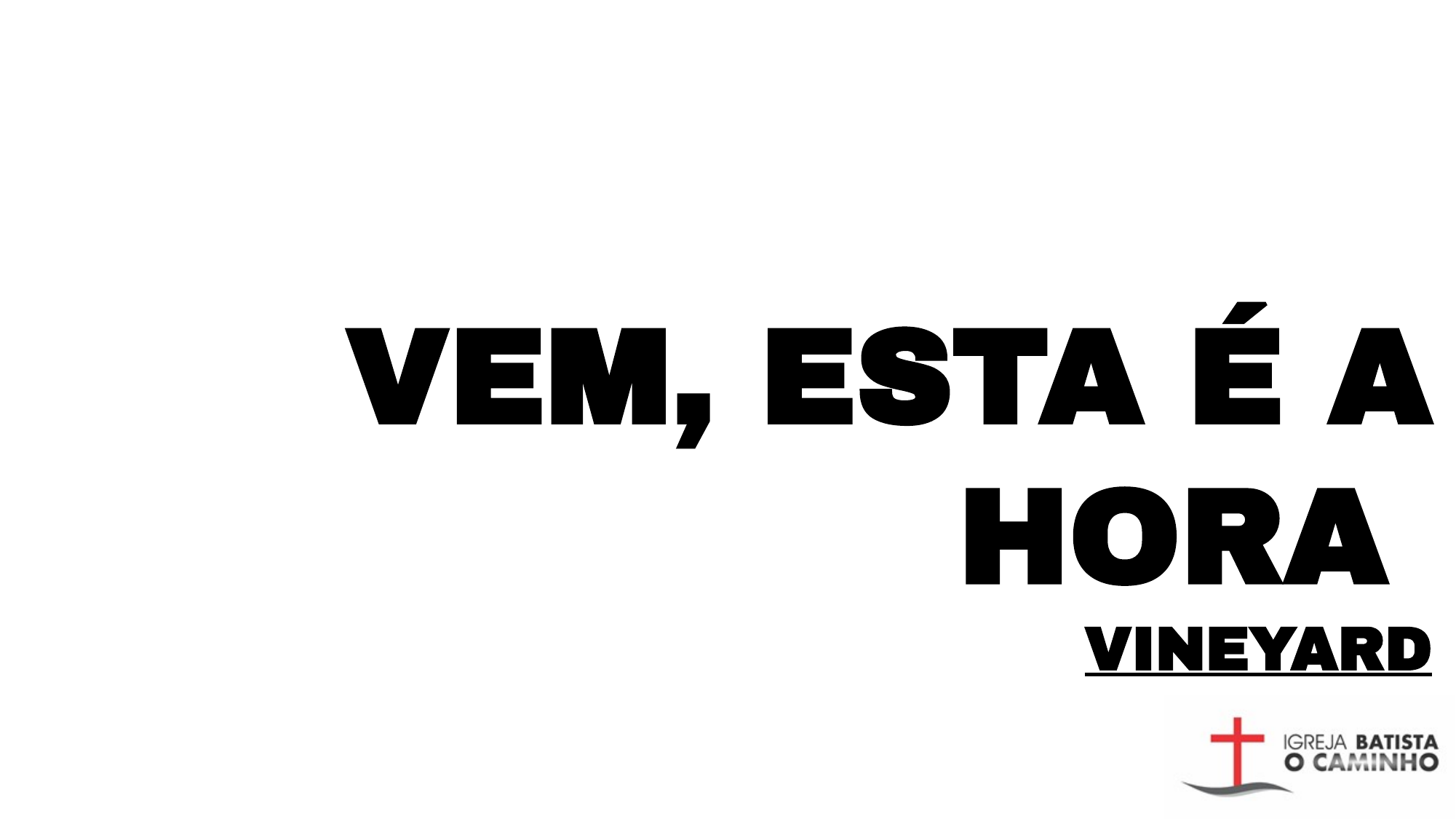

# VEM, ESTA É A HORA VINEYARD